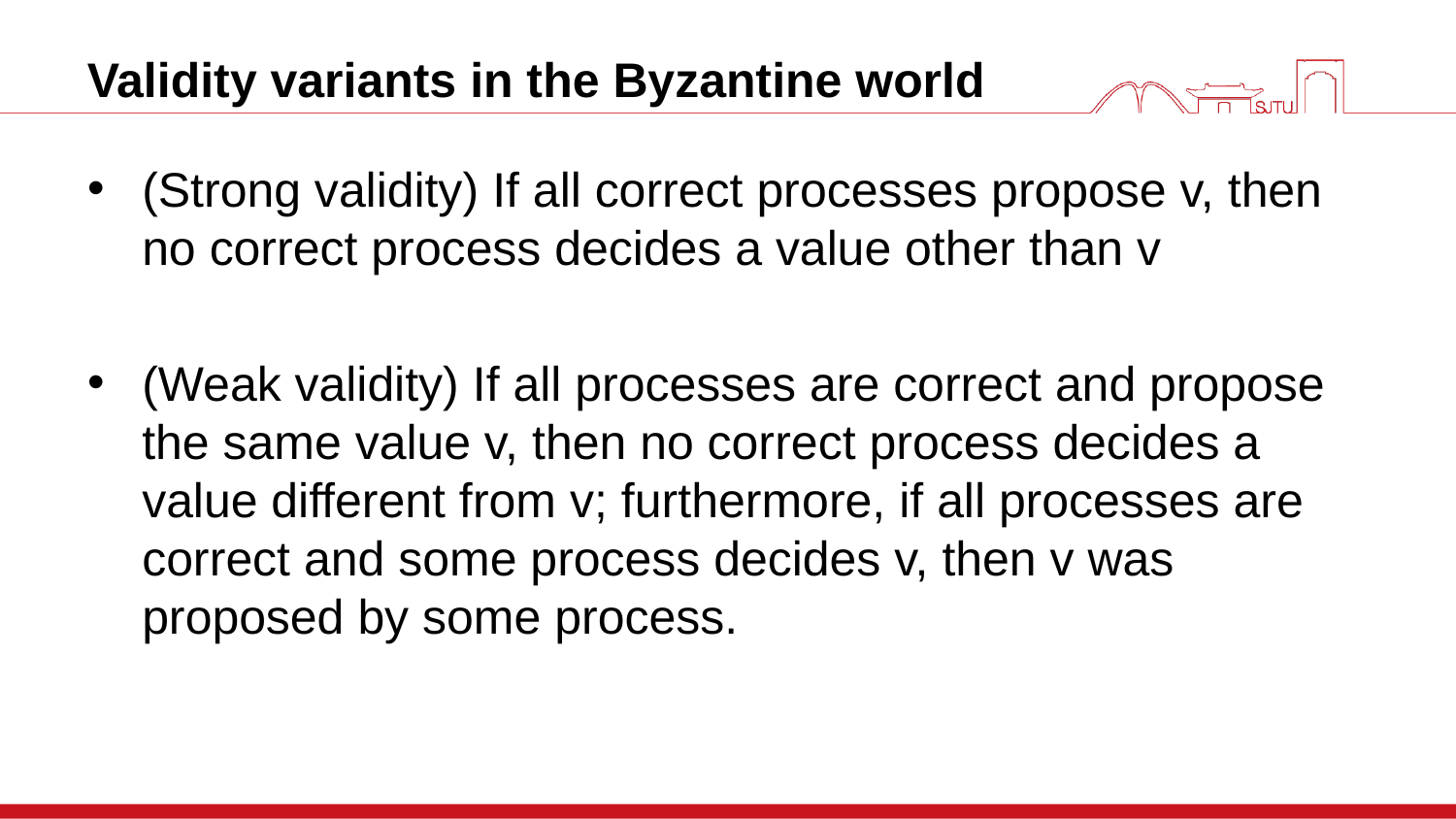

# Validity variants in the Byzantine world
(Strong validity) If all correct processes propose v, then no correct process decides a value other than v

(Weak validity) If all processes are correct and propose the same value v, then no correct process decides a value different from v; furthermore, if all processes are correct and some process decides v, then v was proposed by some process.